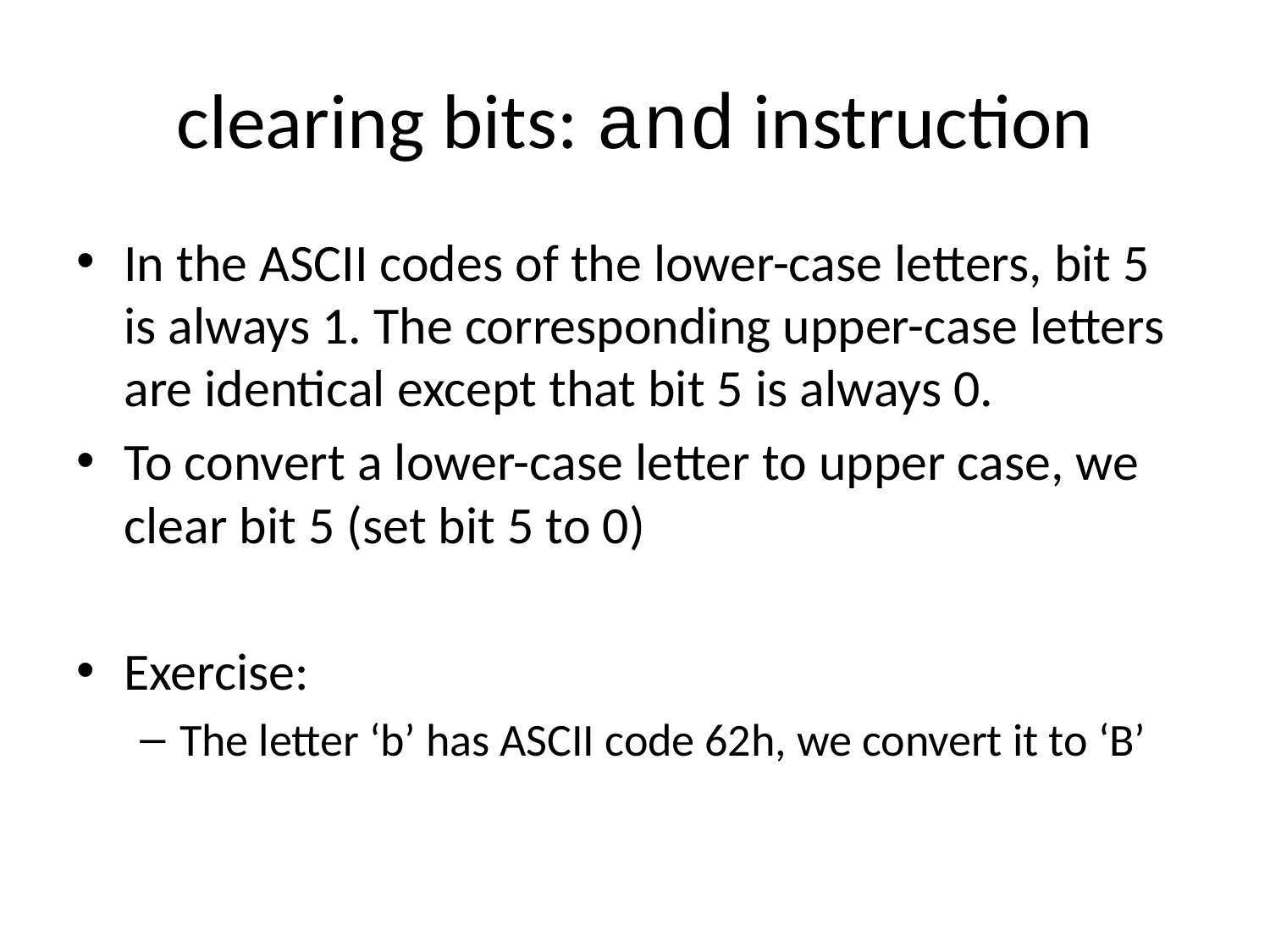

# clearing bits: and instruction
In the ASCII codes of the lower-case letters, bit 5 is always 1. The corresponding upper-case letters are identical except that bit 5 is always 0.
To convert a lower-case letter to upper case, we clear bit 5 (set bit 5 to 0)

Exercise:
The letter ‘b’ has ASCII code 62h, we convert it to ‘B’